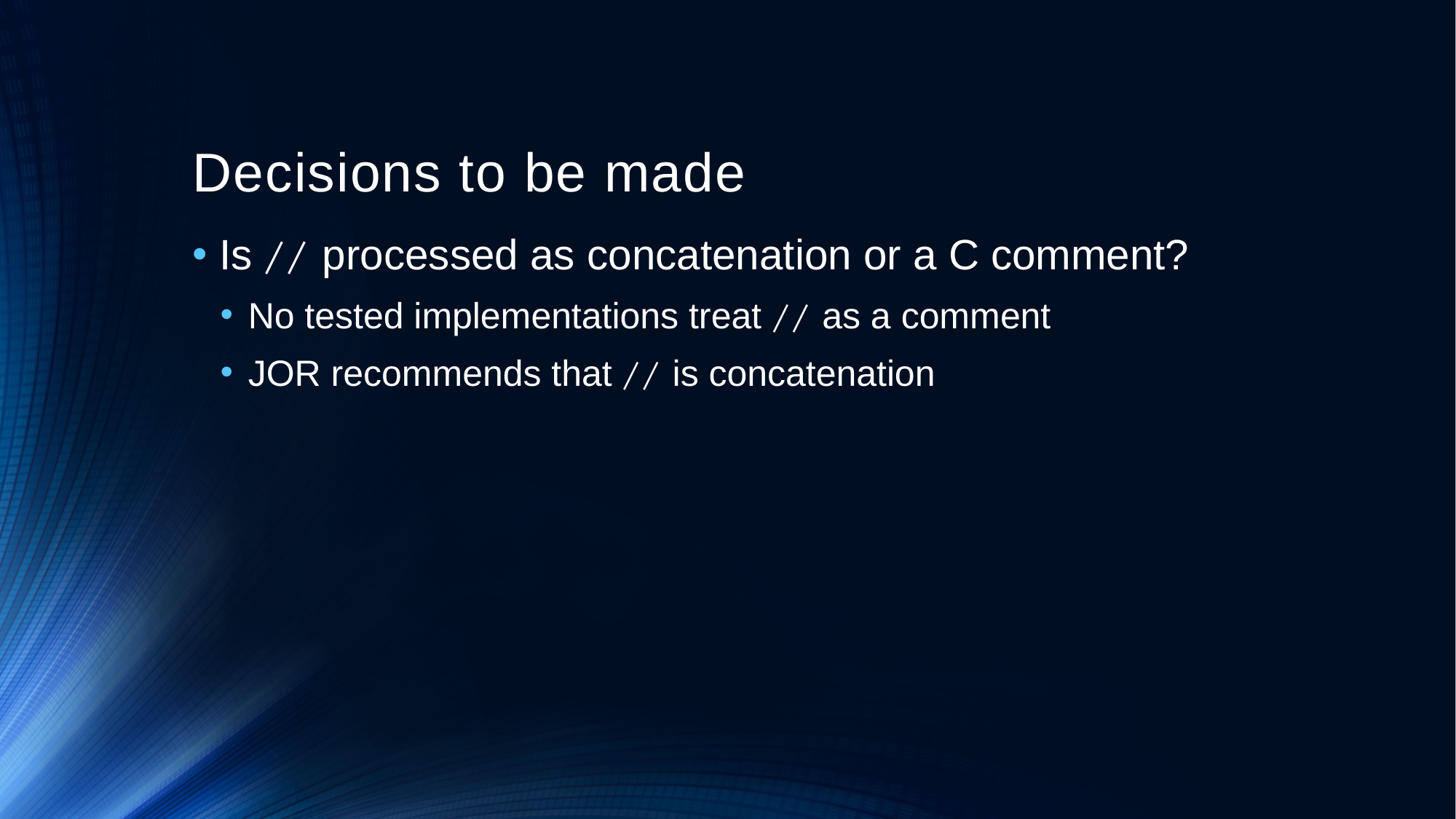

# Decisions to be made
Is // processed as concatenation or a C comment?
No tested implementations treat // as a comment
JOR recommends that // is concatenation